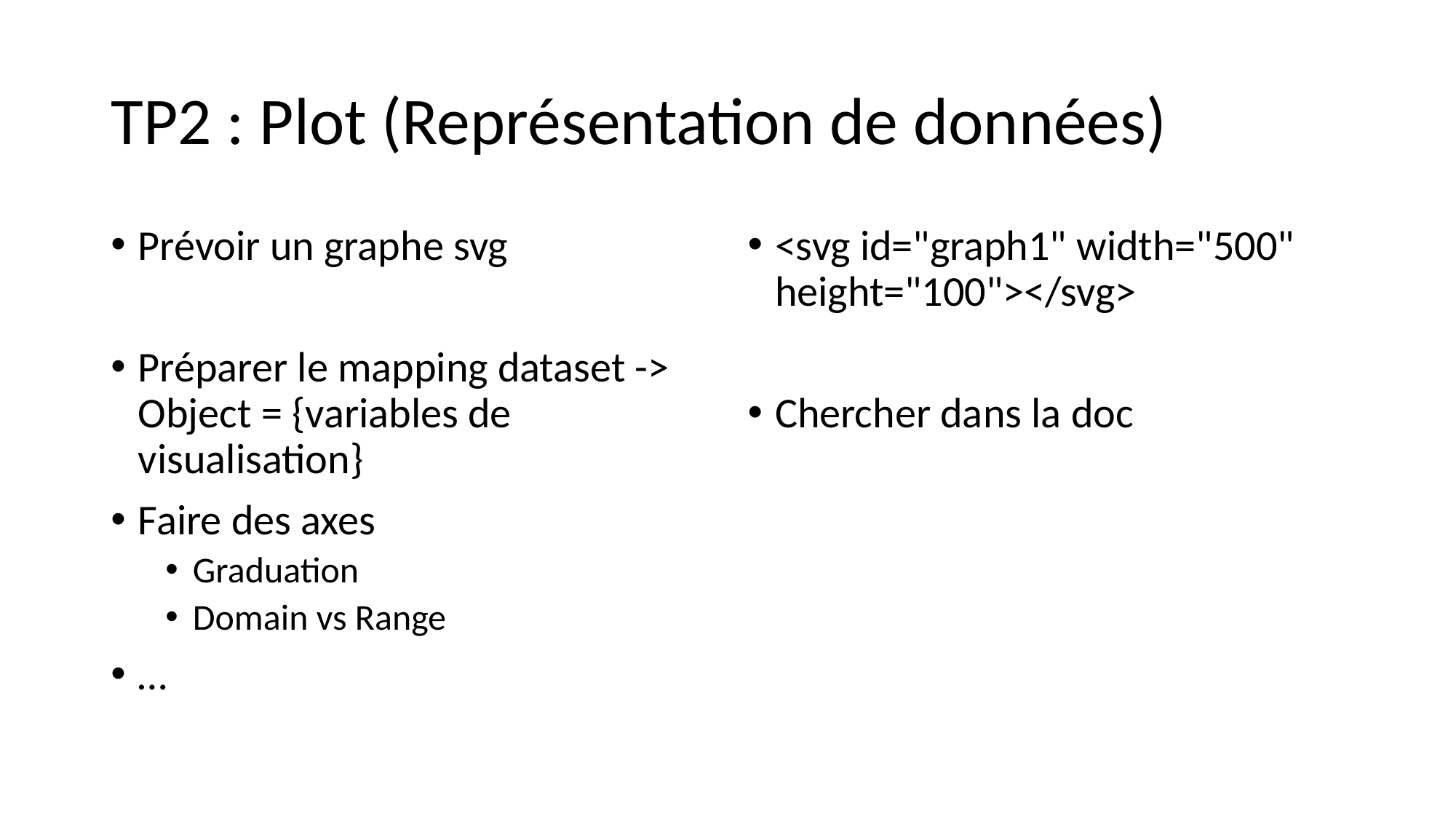

# TP2 : Plot (Représentation de données)
Prévoir un graphe svg

Préparer le mapping dataset -> Object = {variables de visualisation}
Faire des axes
Graduation
Domain vs Range
…
<svg id="graph1" width="500" height="100"></svg>

Chercher dans la doc